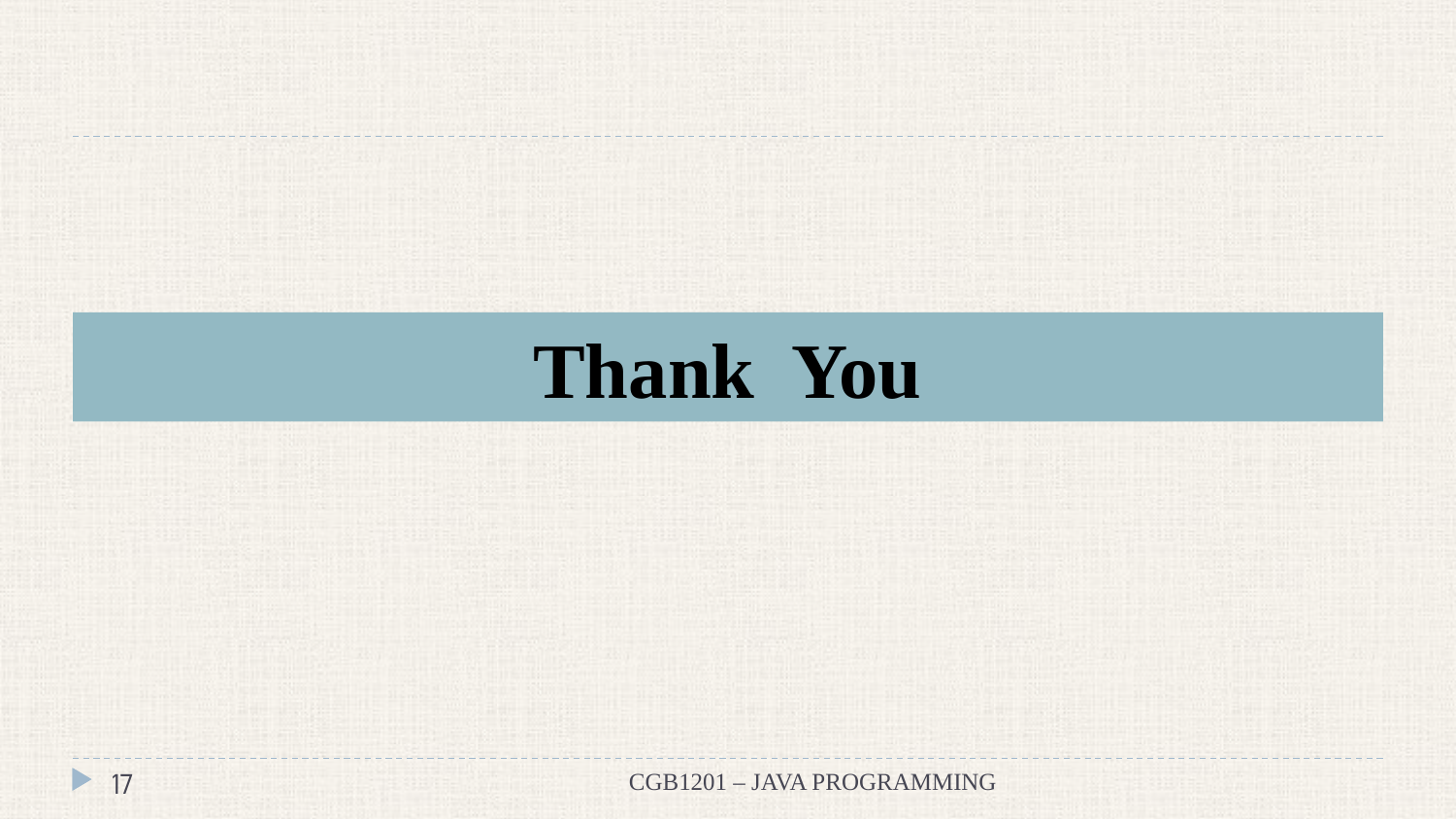

# Thank  You
17
CGB1201 – JAVA PROGRAMMING